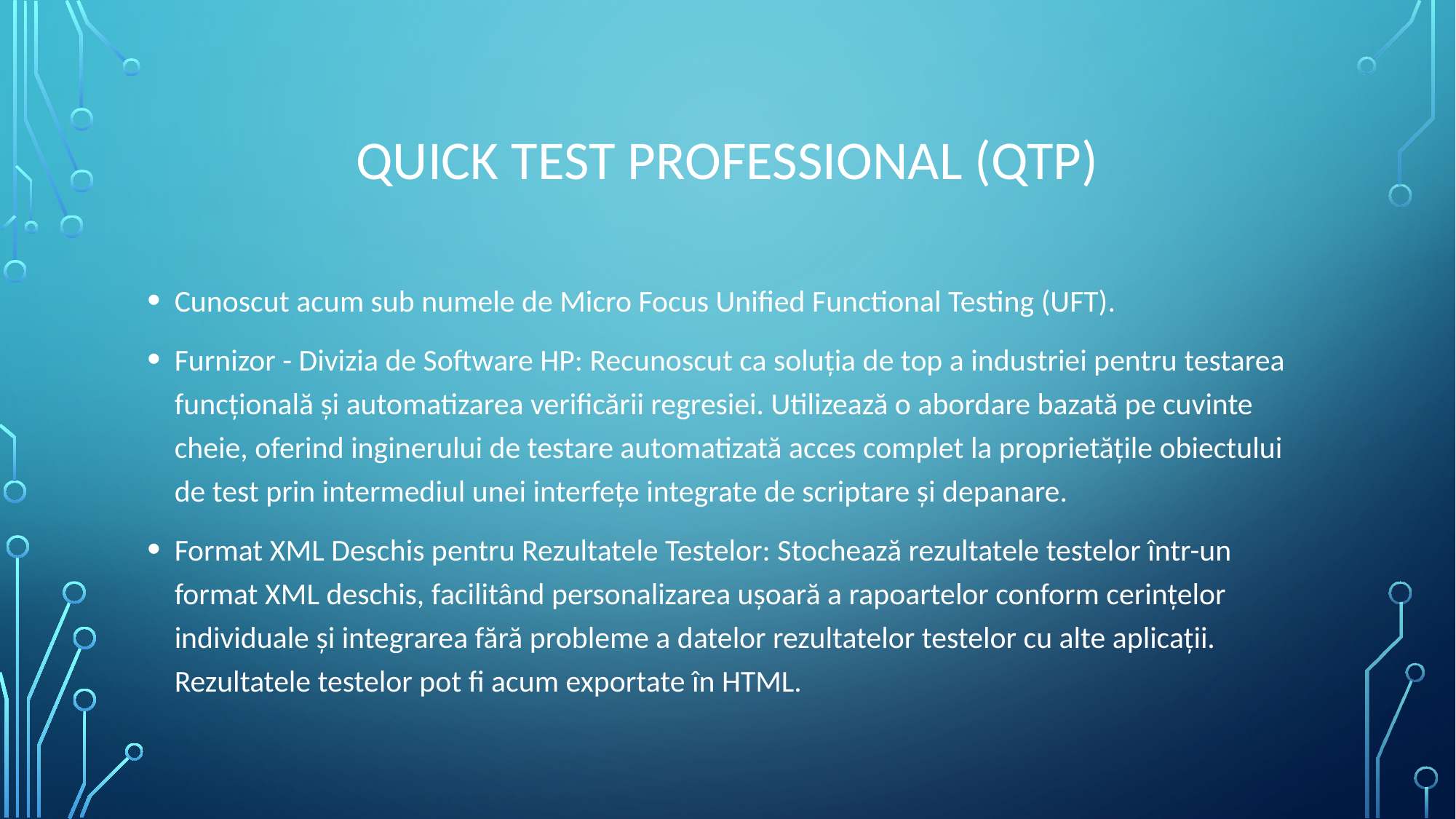

# Quick Test Professional (QTP)
Cunoscut acum sub numele de Micro Focus Unified Functional Testing (UFT).
Furnizor - Divizia de Software HP: Recunoscut ca soluția de top a industriei pentru testarea funcțională și automatizarea verificării regresiei. Utilizează o abordare bazată pe cuvinte cheie, oferind inginerului de testare automatizată acces complet la proprietățile obiectului de test prin intermediul unei interfețe integrate de scriptare și depanare.
Format XML Deschis pentru Rezultatele Testelor: Stochează rezultatele testelor într-un format XML deschis, facilitând personalizarea ușoară a rapoartelor conform cerințelor individuale și integrarea fără probleme a datelor rezultatelor testelor cu alte aplicații. Rezultatele testelor pot fi acum exportate în HTML.